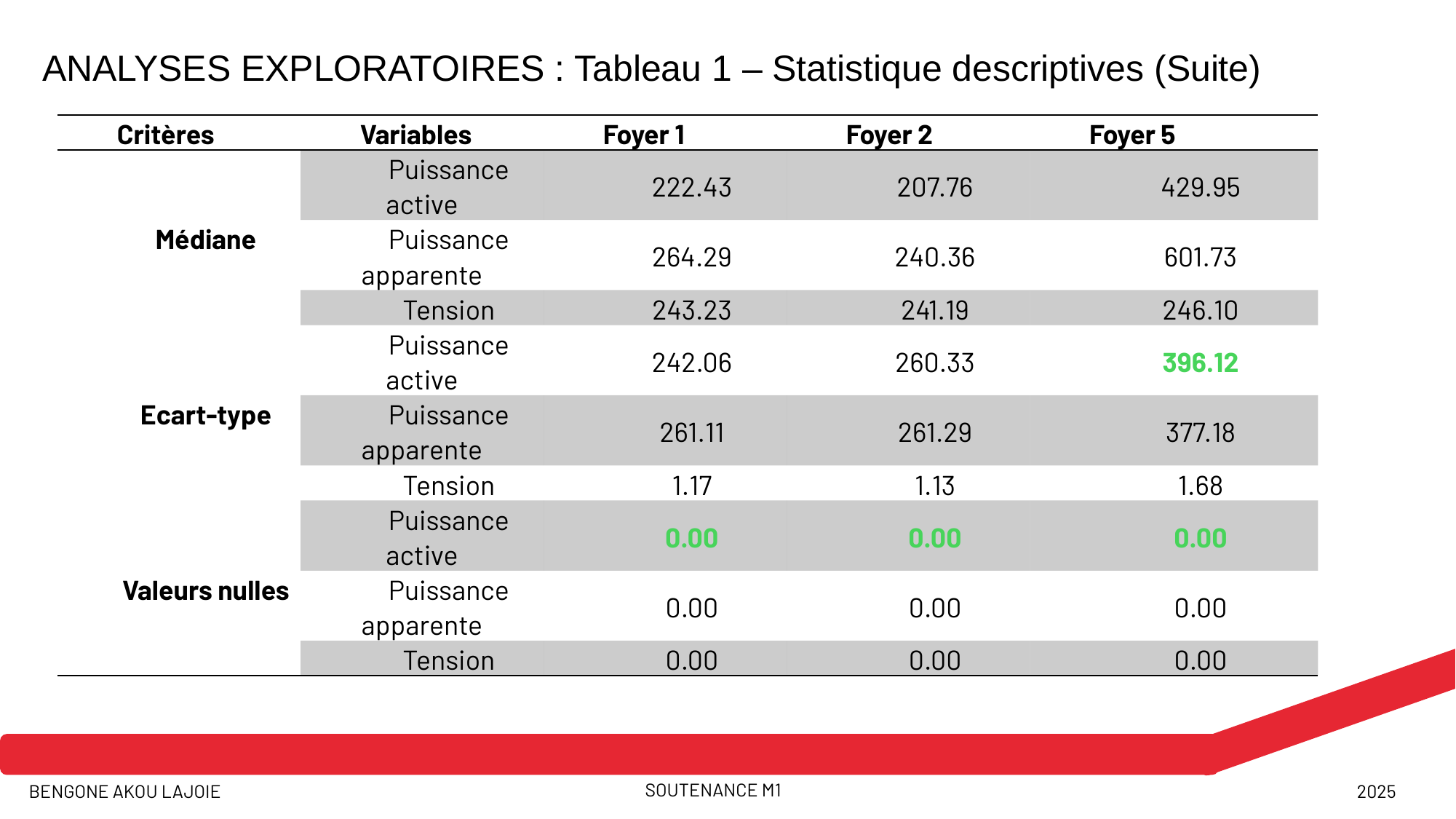

ANALYSES EXPLORATOIRES : Tableau 1 – Statistique descriptives (Suite)

| Critères | Variables | Foyer 1 | Foyer 2 | Foyer 5 |
| --- | --- | --- | --- | --- |
| Médiane | Puissance active | 222.43 | 207.76 | 429.95 |
|  | Puissance apparente | 264.29 | 240.36 | 601.73 |
|  | Tension | 243.23 | 241.19 | 246.10 |
| Ecart-type | Puissance active | 242.06 | 260.33 | 396.12 |
|  | Puissance apparente | 261.11 | 261.29 | 377.18 |
|  | Tension | 1.17 | 1.13 | 1.68 |
| Valeurs nulles | Puissance active | 0.00 | 0.00 | 0.00 |
|  | Puissance apparente | 0.00 | 0.00 | 0.00 |
|  | Tension | 0.00 | 0.00 | 0.00 |
La prévision de la consommation d’énergie est un sujet complexe, qui comporte notamment des enjeux économiques et climatiques. Cette thématique suscite un vif intérêt au sein de la communauté scientifique, laquelle propose sans cesse des modèles de plus en plus sophistiqués afin d’atteindre une meilleure efficience énergétique. Cette synthèse bibliographique présente un aperçu des principales méthodes d’analyse de données utilisées à ce jour.
En définitive, l’efficience énergétique est un enjeu majeur qui cristallise à la fois l’opinion publique et la recherche scientifique. L’une des approches privilégiée pour atteindre cet objectif reste la prévision de la consommation d’énergie. Bien que cette dernière semble être un phénomène complexe à modéliser en raison notamment de son caractère multifactoriel et non linéaire, les méthodes d’analyse de données de plus en plus sophistiquées sont développées, réduisant ainsi, au fil du temps, les erreurs de prévision et le temps de calcul).

SOUTENANCE M1
BENGONE AKOU LAJOIE
2025